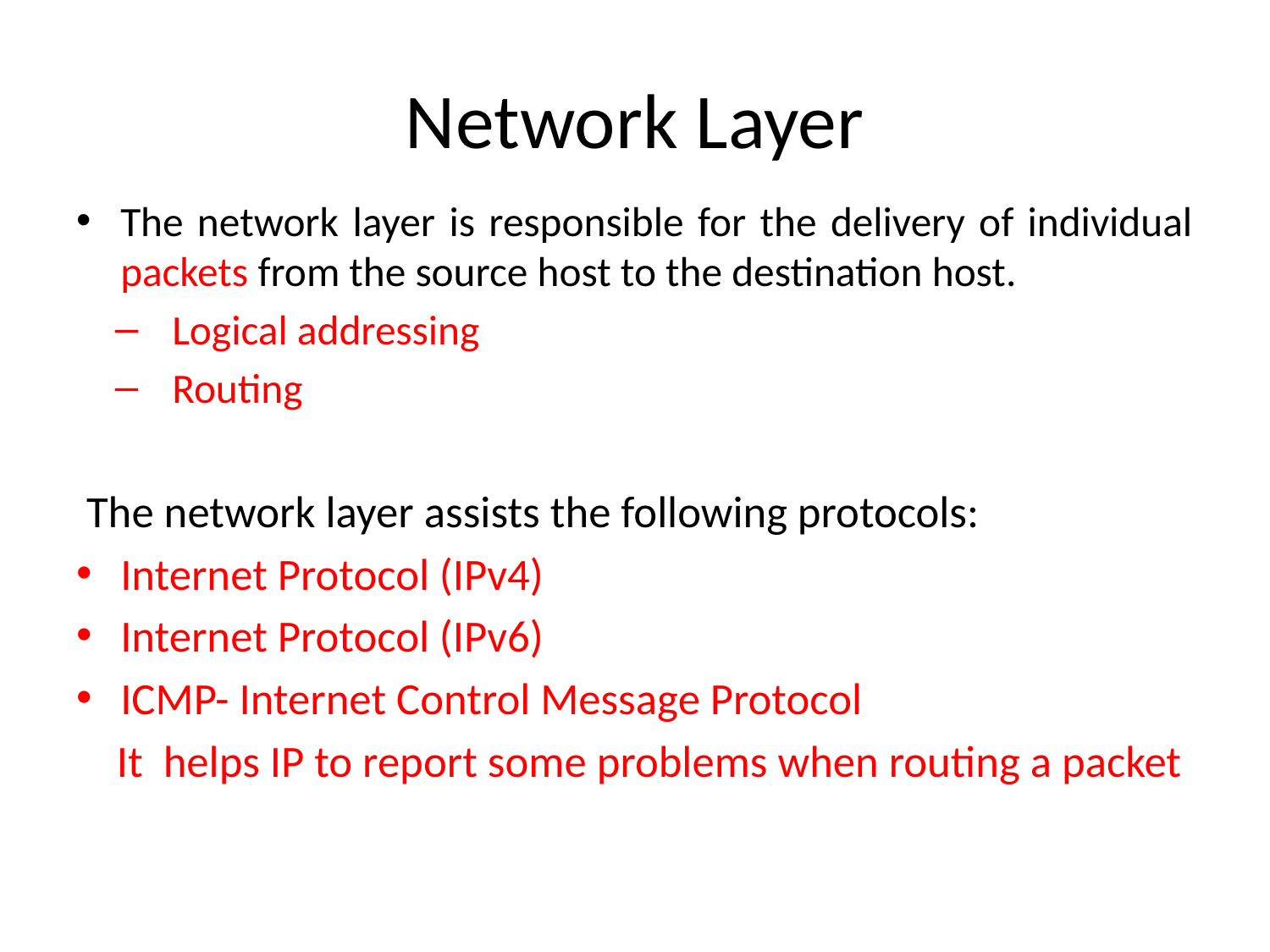

# Network Layer
The network layer is responsible for the delivery of individual packets from the source host to the destination host.
Logical addressing
Routing

 The network layer assists the following protocols:
Internet Protocol (IPv4)
Internet Protocol (IPv6)
ICMP- Internet Control Message Protocol
    It  helps IP to report some problems when routing a packet